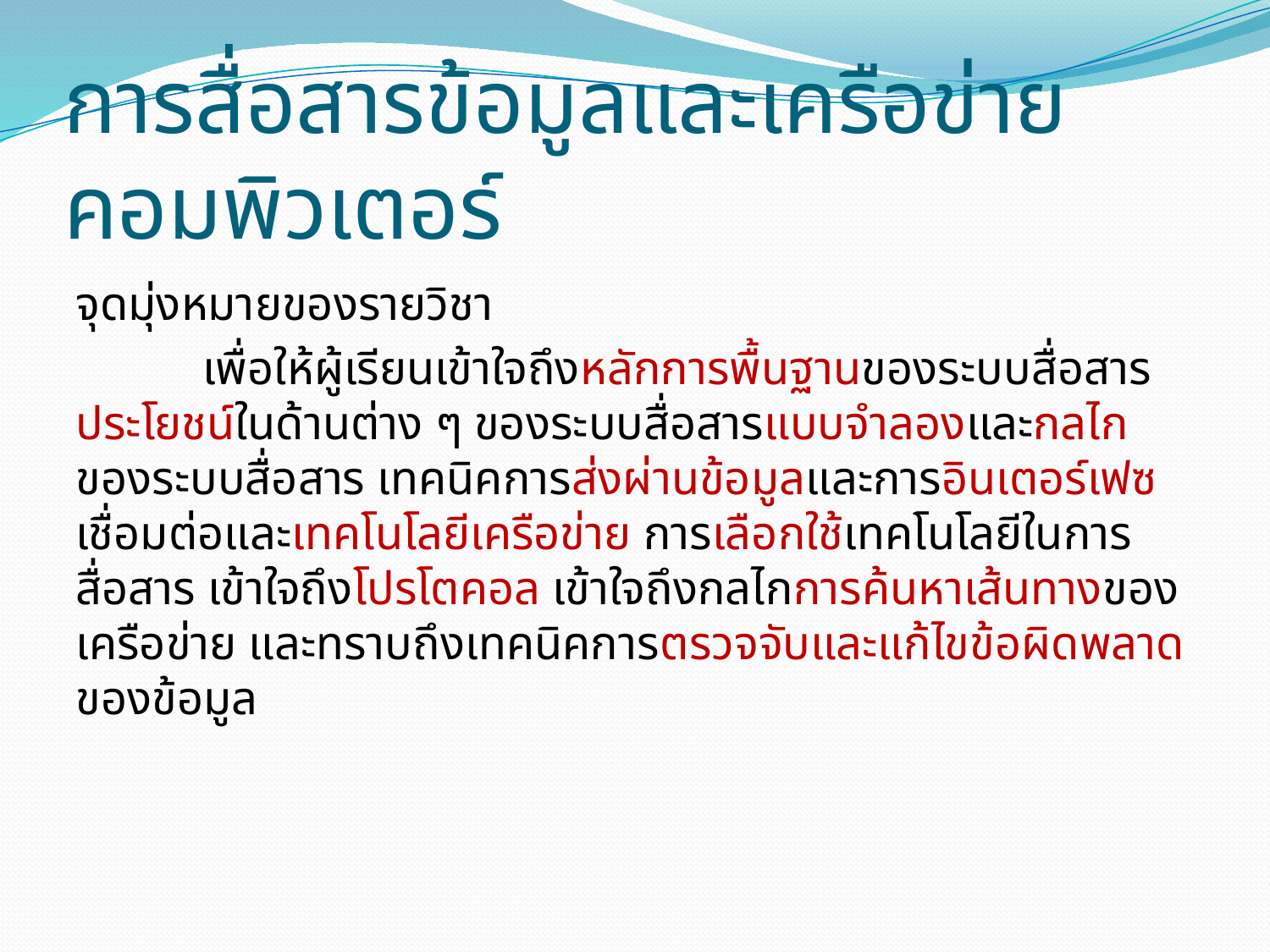

# การสื่อสารข้อมูลและเครือข่ายคอมพิวเตอร์
จุดมุ่งหมายของรายวิชา
	เพื่อให้ผู้เรียนเข้าใจถึงหลักการพื้นฐานของระบบสื่อสาร ประโยชน์ในด้านต่าง ๆ ของระบบสื่อสารแบบจำลองและกลไกของระบบสื่อสาร เทคนิคการส่งผ่านข้อมูลและการอินเตอร์เฟซ เชื่อมต่อและเทคโนโลยีเครือข่าย การเลือกใช้เทคโนโลยีในการสื่อสาร เข้าใจถึงโปรโตคอล เข้าใจถึงกลไกการค้นหาเส้นทางของเครือข่าย และทราบถึงเทคนิคการตรวจจับและแก้ไขข้อผิดพลาดของข้อมูล